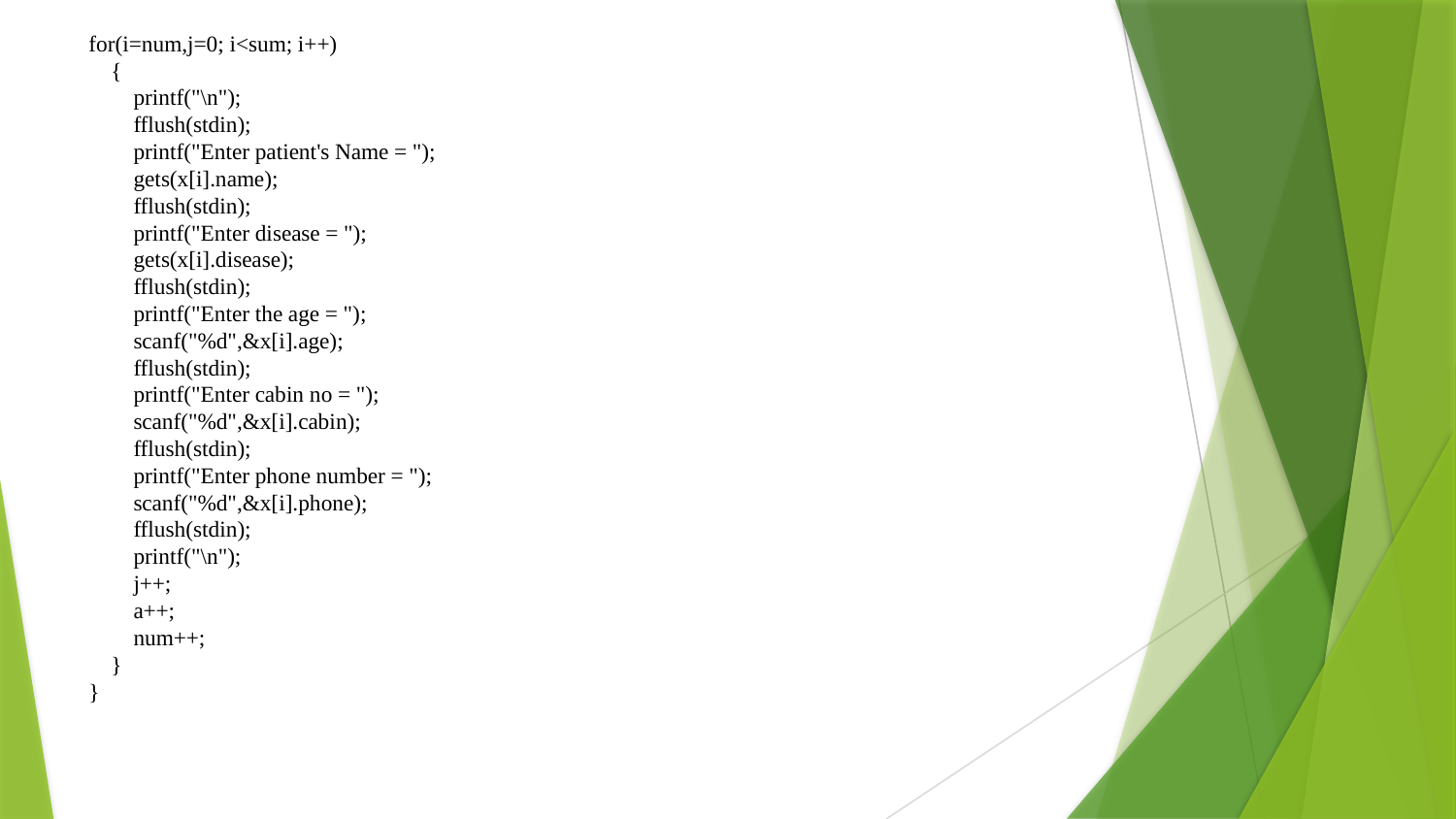

# for(i=num,j=0; i<sum; i++) { printf("\n"); fflush(stdin); printf("Enter patient's Name = "); gets(x[i].name); fflush(stdin); printf("Enter disease = "); gets(x[i].disease); fflush(stdin); printf("Enter the age = "); scanf("%d",&x[i].age); fflush(stdin); printf("Enter cabin no = "); scanf("%d",&x[i].cabin); fflush(stdin); printf("Enter phone number = "); scanf("%d",&x[i].phone); fflush(stdin); printf("\n"); j++; a++; num++; } }